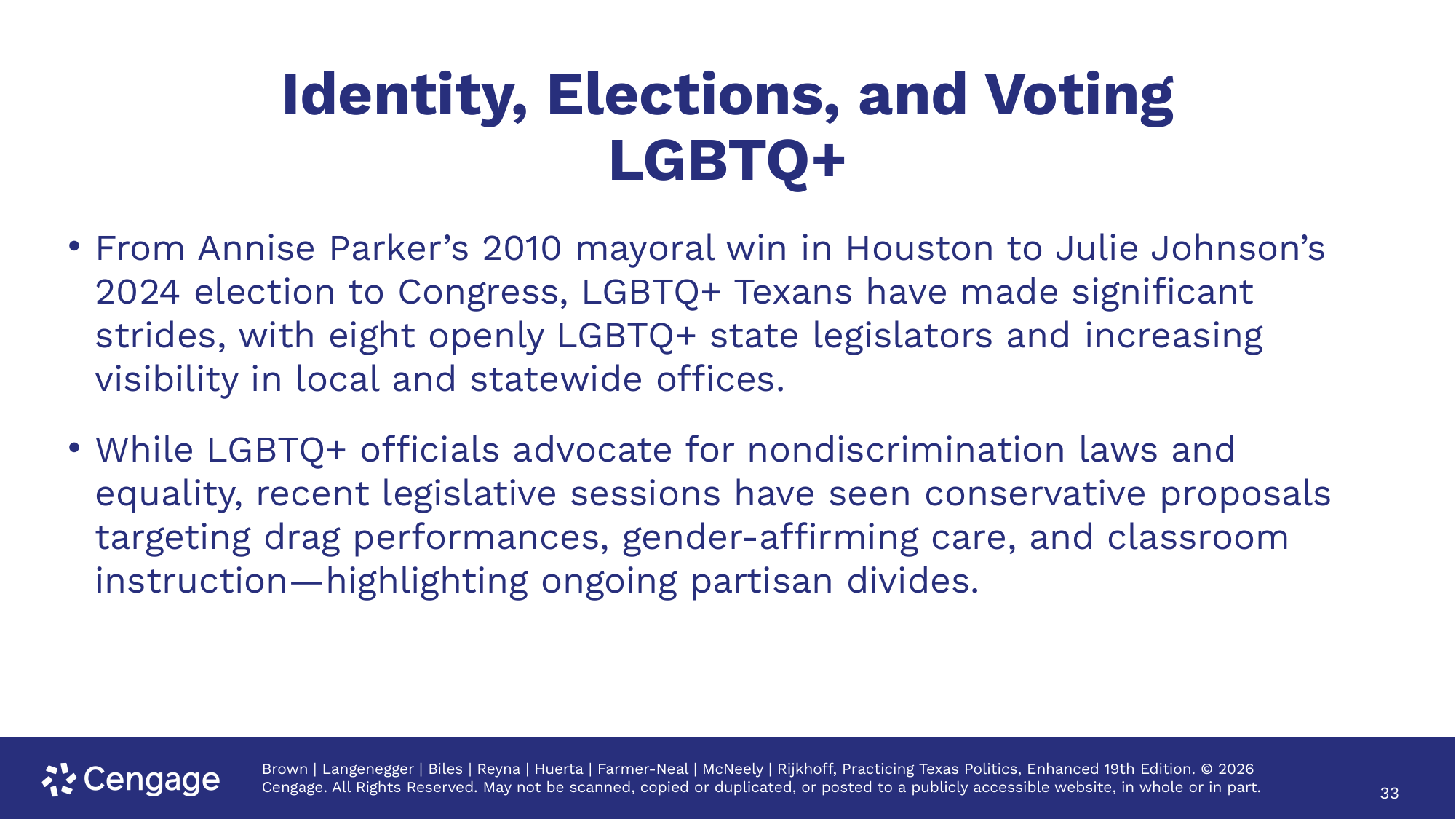

# Identity, Elections, and Voting LGBTQ+
From Annise Parker’s 2010 mayoral win in Houston to Julie Johnson’s 2024 election to Congress, LGBTQ+ Texans have made significant strides, with eight openly LGBTQ+ state legislators and increasing visibility in local and statewide offices.
While LGBTQ+ officials advocate for nondiscrimination laws and equality, recent legislative sessions have seen conservative proposals targeting drag performances, gender-affirming care, and classroom instruction—highlighting ongoing partisan divides.